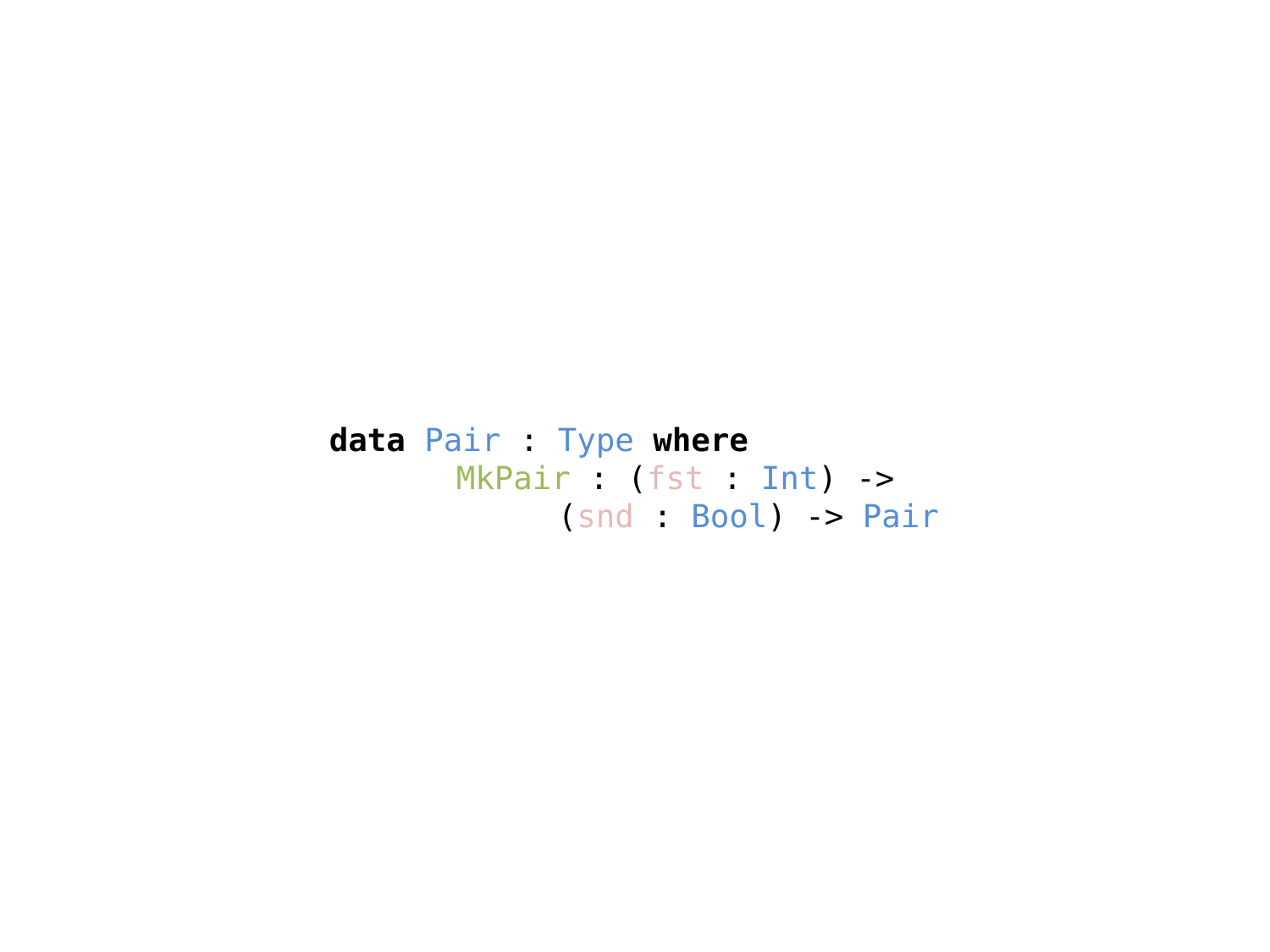

data Pair : Type where
	MkPair : (fst : Int) ->
            (snd : Bool) -> Pair